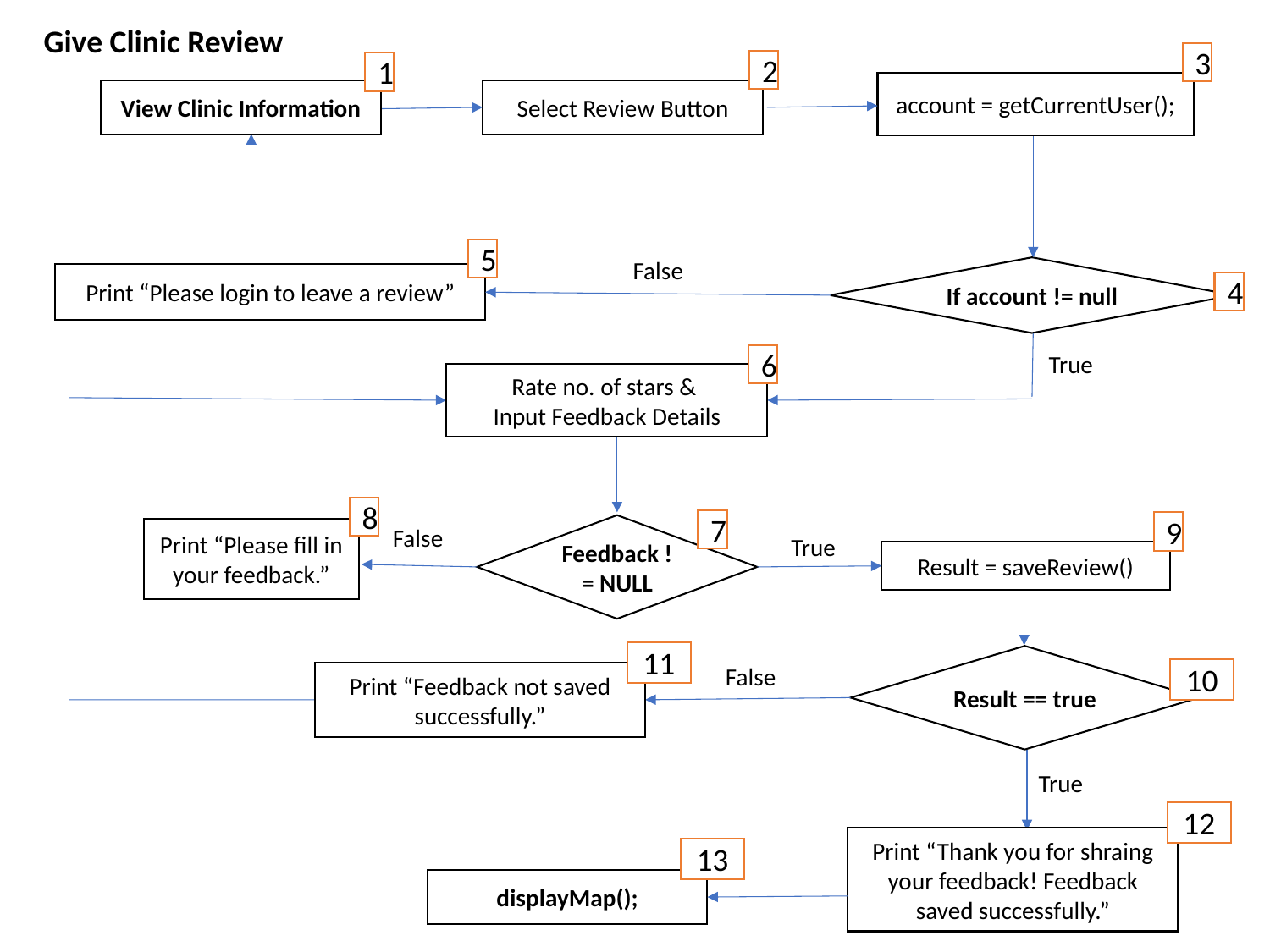

Give Clinic Review
3
2
1
account = getCurrentUser();
Select Review Button
View Clinic Information
5
False
If account != null
Print “Please login to leave a review”
4
True
6
Rate no. of stars &
Input Feedback Details
8
7
9
Feedback != NULL
False
Print “Please fill in your feedback.”
True
Result = saveReview()
11
Result == true
False
10
Print “Feedback not saved successfully.”
True
12
Print “Thank you for shraing your feedback! Feedback saved successfully.”
13
displayMap();